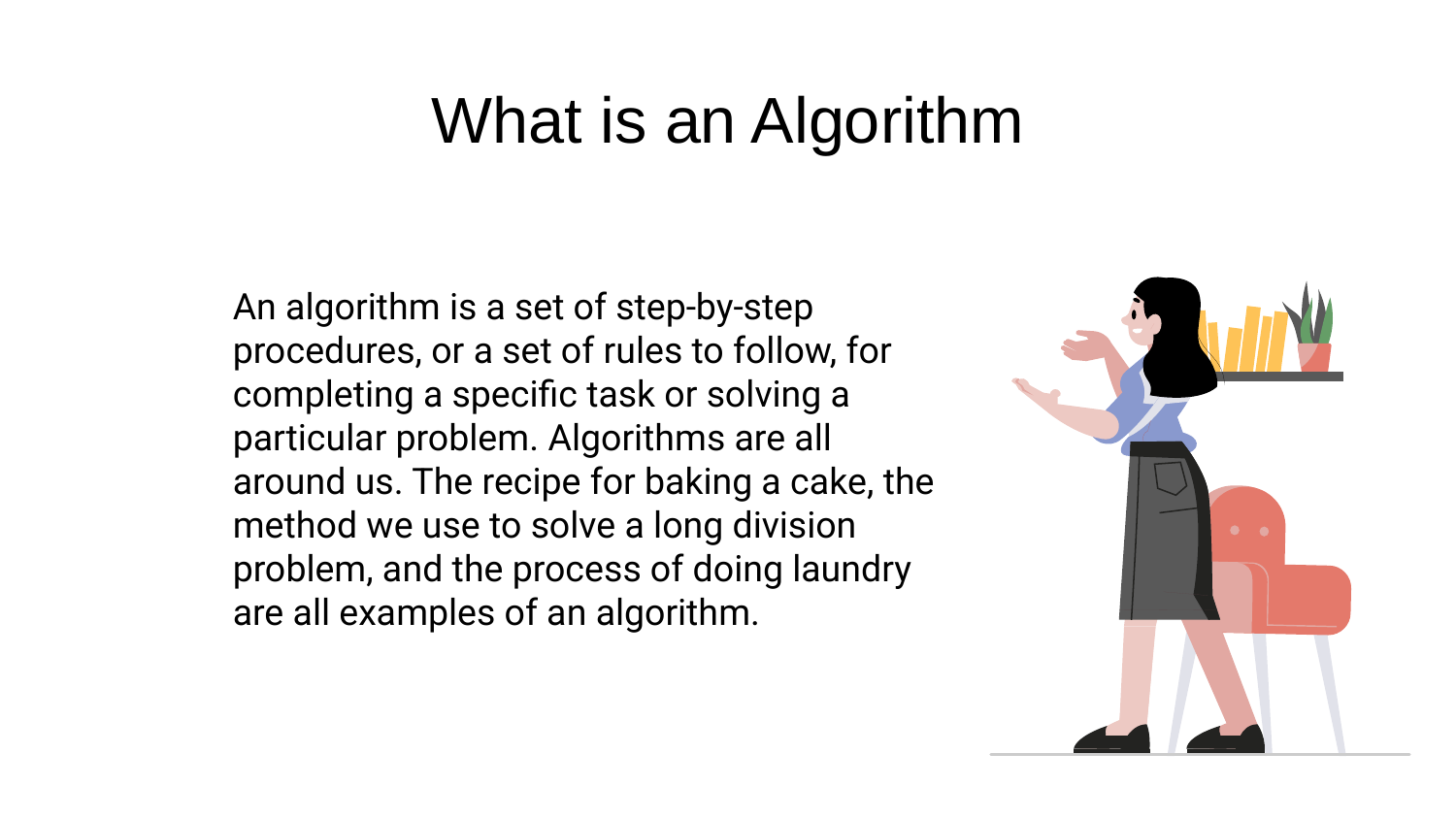

# What is an Algorithm

An algorithm is a set of step-by-step procedures, or a set of rules to follow, for completing a specific task or solving a particular problem. Algorithms are all around us. The recipe for baking a cake, the method we use to solve a long division problem, and the process of doing laundry are all examples of an algorithm.